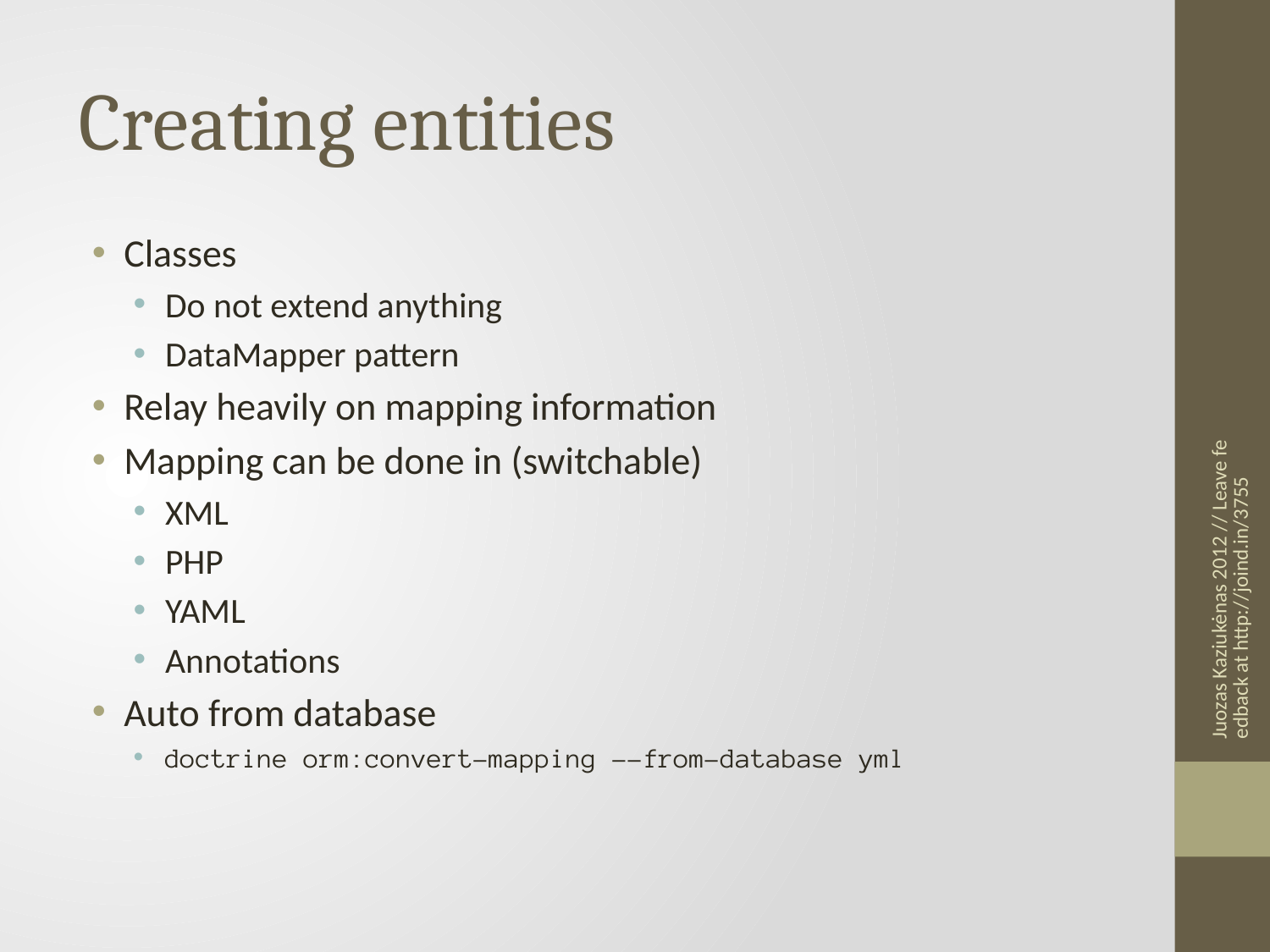

# Creating entities
Classes
Do not extend anything
DataMapper pattern
Relay heavily on mapping information
Mapping can be done in (switchable)
XML
PHP
YAML
Annotations
Auto from database
doctrine orm:convert-mapping --from-database yml

Juozas Kaziukėnas 2012 // Leave feedback at http://joind.in/3755